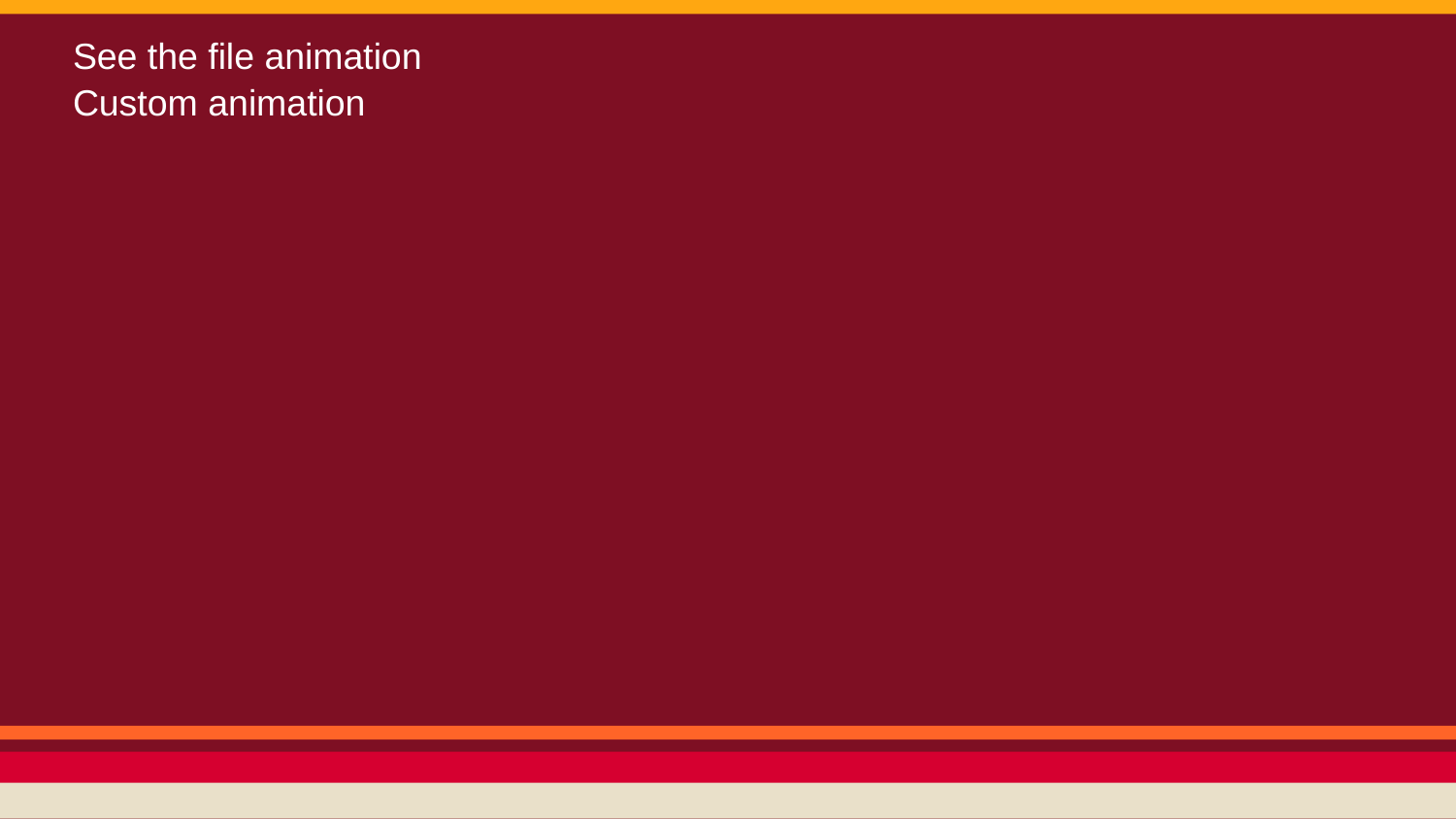

# Custom animation
See the file animation